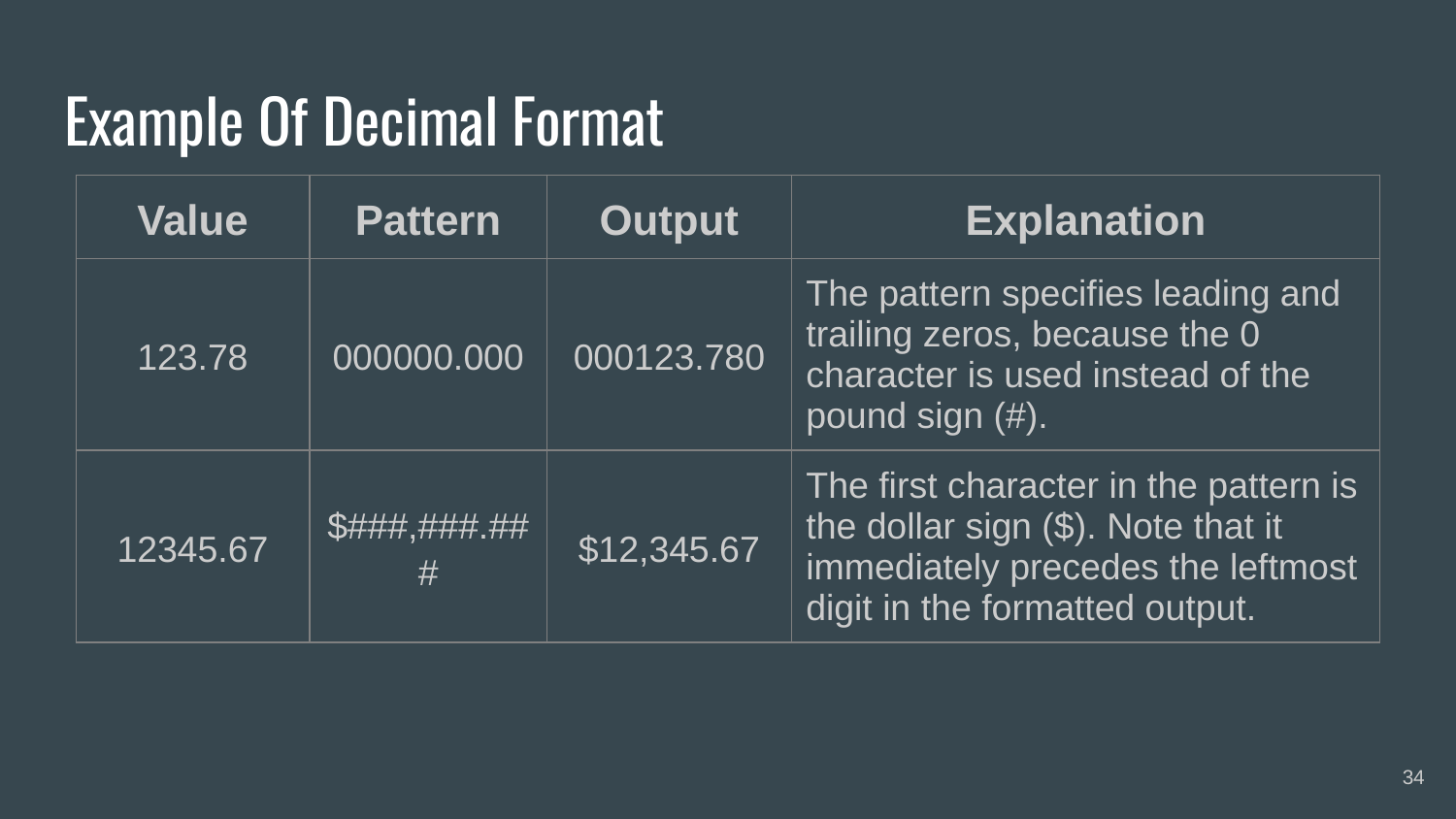

# Example Of Decimal Format
| Value | Pattern | Output | Explanation |
| --- | --- | --- | --- |
| 123.78 | 000000.000 | 000123.780 | The pattern specifies leading and trailing zeros, because the 0 character is used instead of the pound sign (#). |
| 12345.67 | $###,###.### | $12,345.67 | The first character in the pattern is the dollar sign ($). Note that it immediately precedes the leftmost digit in the formatted output. |
34